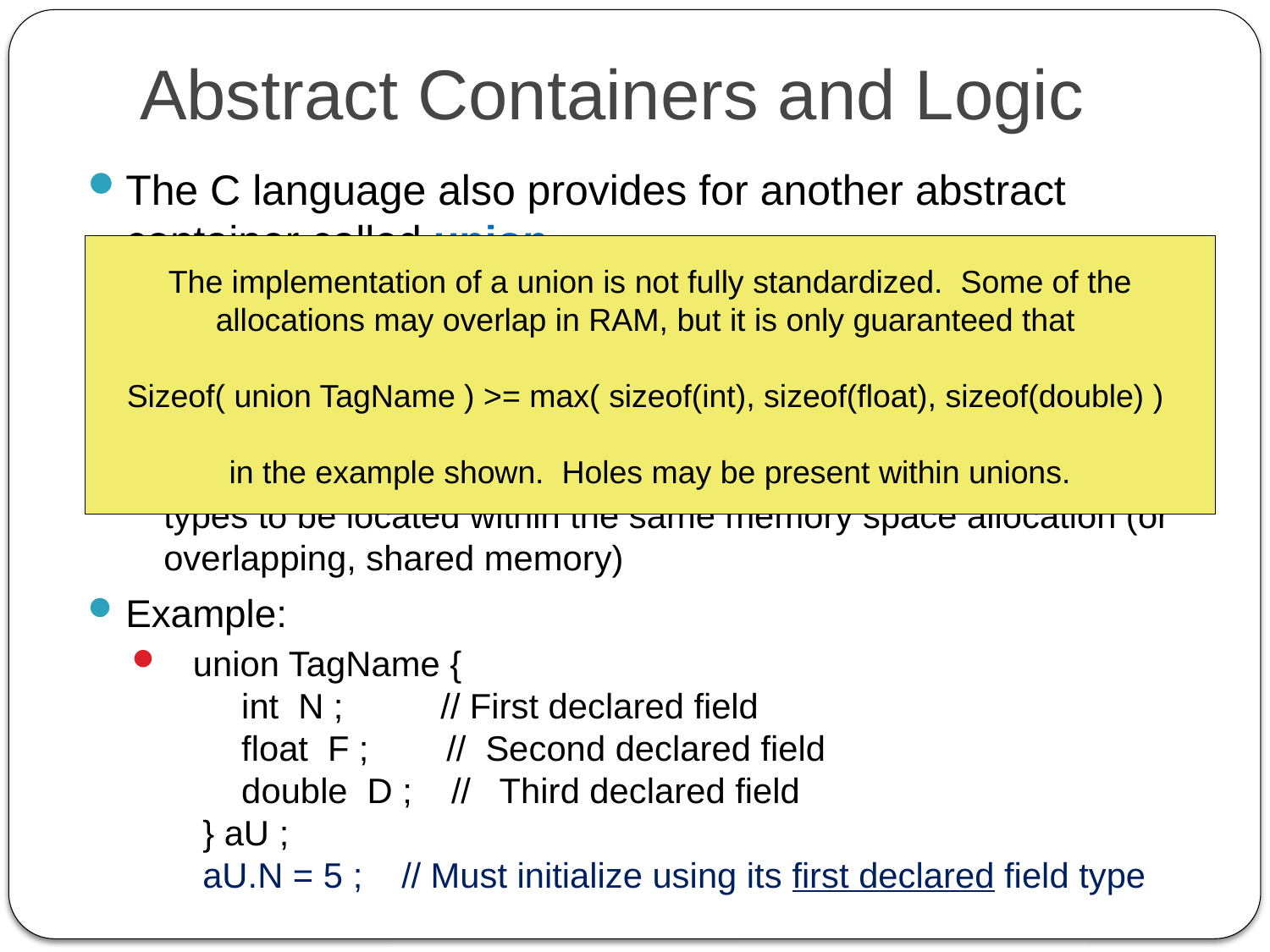

# Abstract Containers and Logic
The C language also provides for another abstract container called union
Contains different data types
Permitting use of operations appropriate to each type
Allocates memory in a way that still supports direct access to elements?
The big thing about unions is that they permit data of differing types to be located within the same memory space allocation (or overlapping, shared memory)
Example:
   union TagName {
        int  N ;          // First declared field
        float  F ;        //  Second declared field
        double  D ;    //   Third declared field
    } aU ;
    aU.N = 5 ;    // Must initialize using its first declared field type
The implementation of a union is not fully standardized.  Some of the allocations may overlap in RAM, but it is only guaranteed that

Sizeof( union TagName ) >= max( sizeof(int), sizeof(float), sizeof(double) )

in the example shown.  Holes may be present within unions.